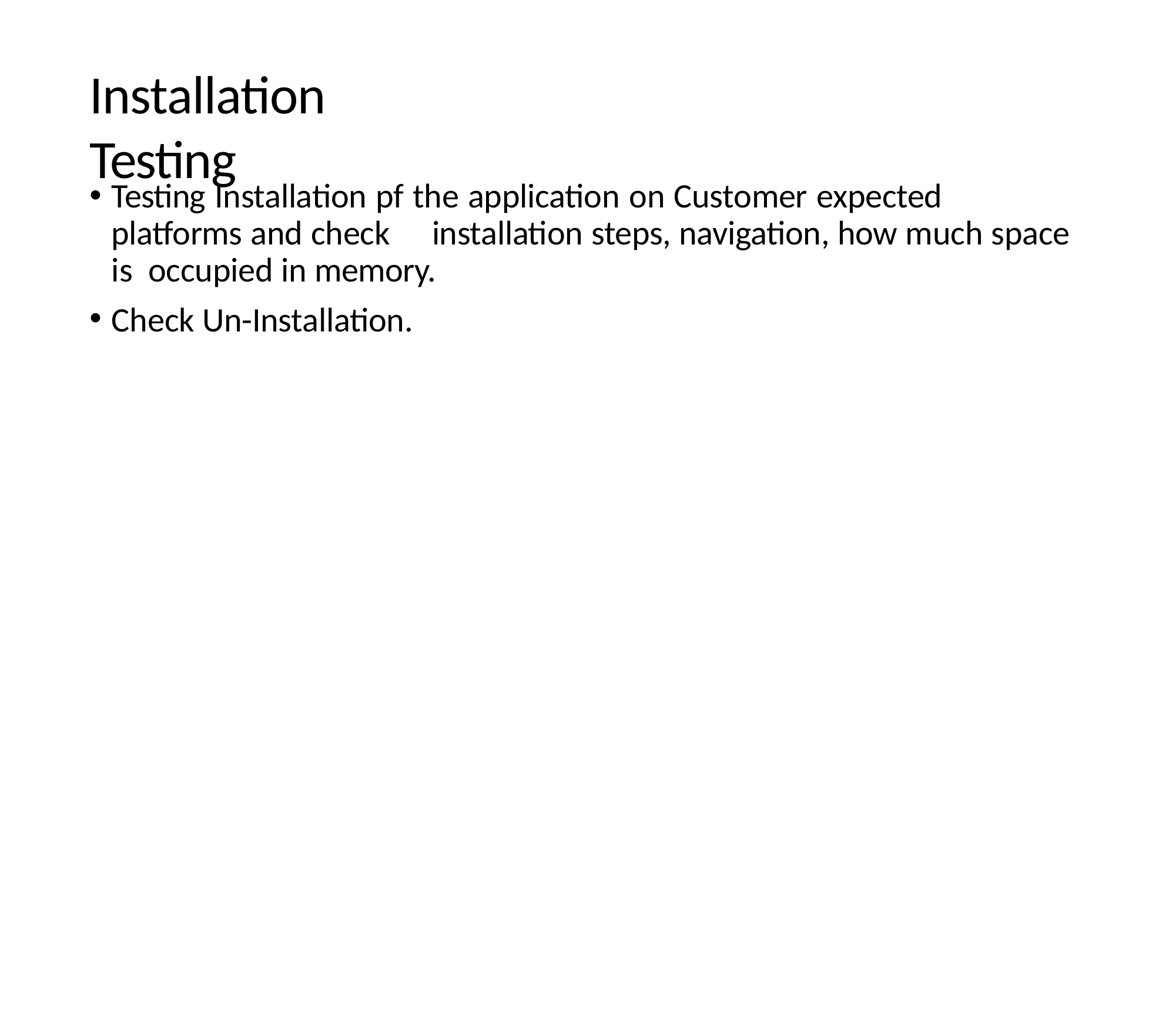

# Installation Testing
Testing Installation pf the application on Customer expected  platforms and check	installation steps, navigation, how much space is  occupied in memory.
Check Un-Installation.